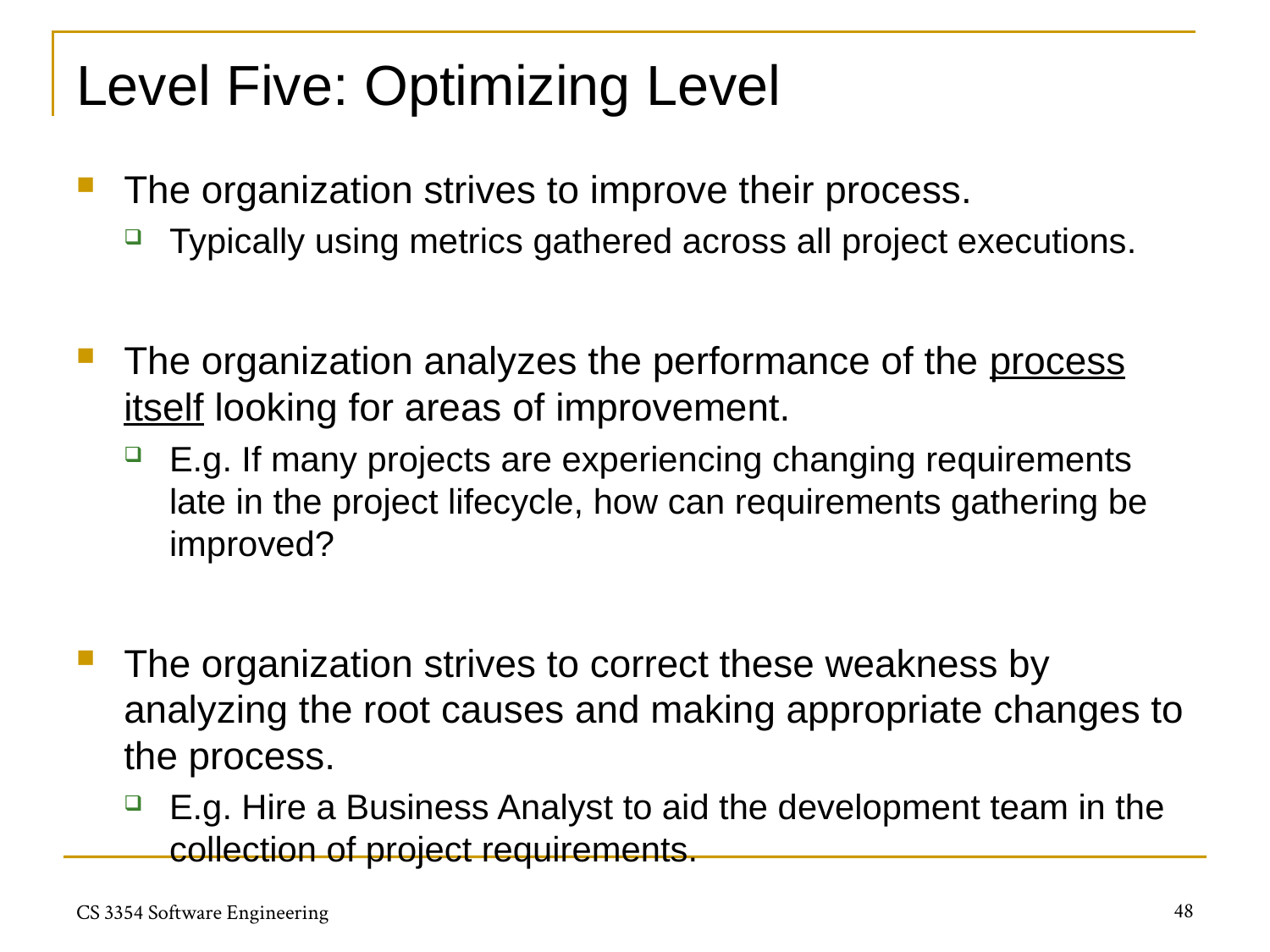

# Level Five: Optimizing Level
The organization strives to improve their process.
Typically using metrics gathered across all project executions.

The organization analyzes the performance of the process itself looking for areas of improvement.
E.g. If many projects are experiencing changing requirements late in the project lifecycle, how can requirements gathering be improved?

The organization strives to correct these weakness by analyzing the root causes and making appropriate changes to the process.
E.g. Hire a Business Analyst to aid the development team in the collection of project requirements.
CS 3354 Software Engineering
48